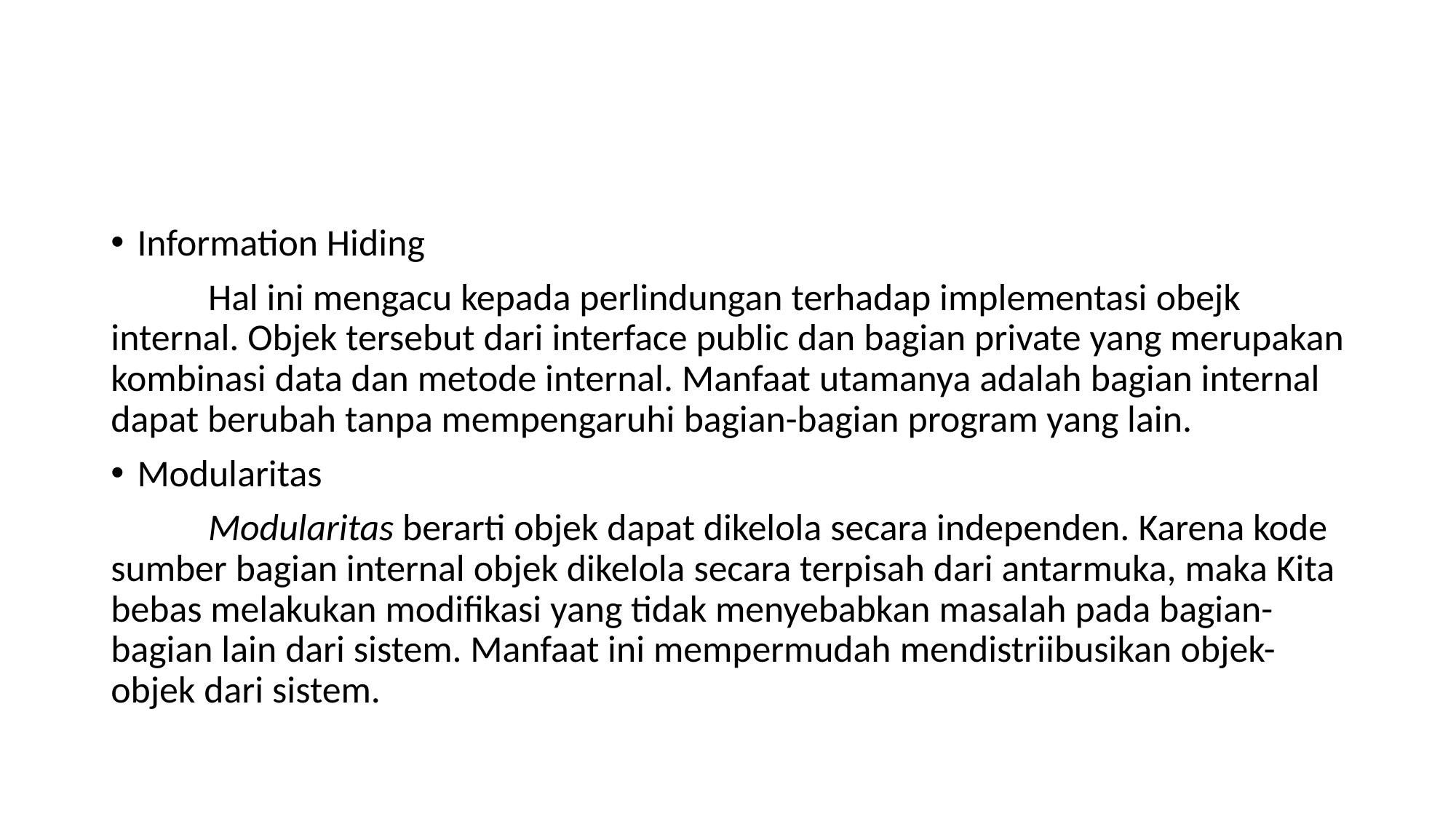

#
Information Hiding
	Hal ini mengacu kepada perlindungan terhadap implementasi obejk internal. Objek tersebut dari interface public dan bagian private yang merupakan kombinasi data dan metode internal. Manfaat utamanya adalah bagian internal dapat berubah tanpa mempengaruhi bagian-bagian program yang lain.
Modularitas
	Modularitas berarti objek dapat dikelola secara independen. Karena kode sumber bagian internal objek dikelola secara terpisah dari antarmuka, maka Kita bebas melakukan modifikasi yang tidak menyebabkan masalah pada bagian-bagian lain dari sistem. Manfaat ini mempermudah mendistriibusikan objek-objek dari sistem.